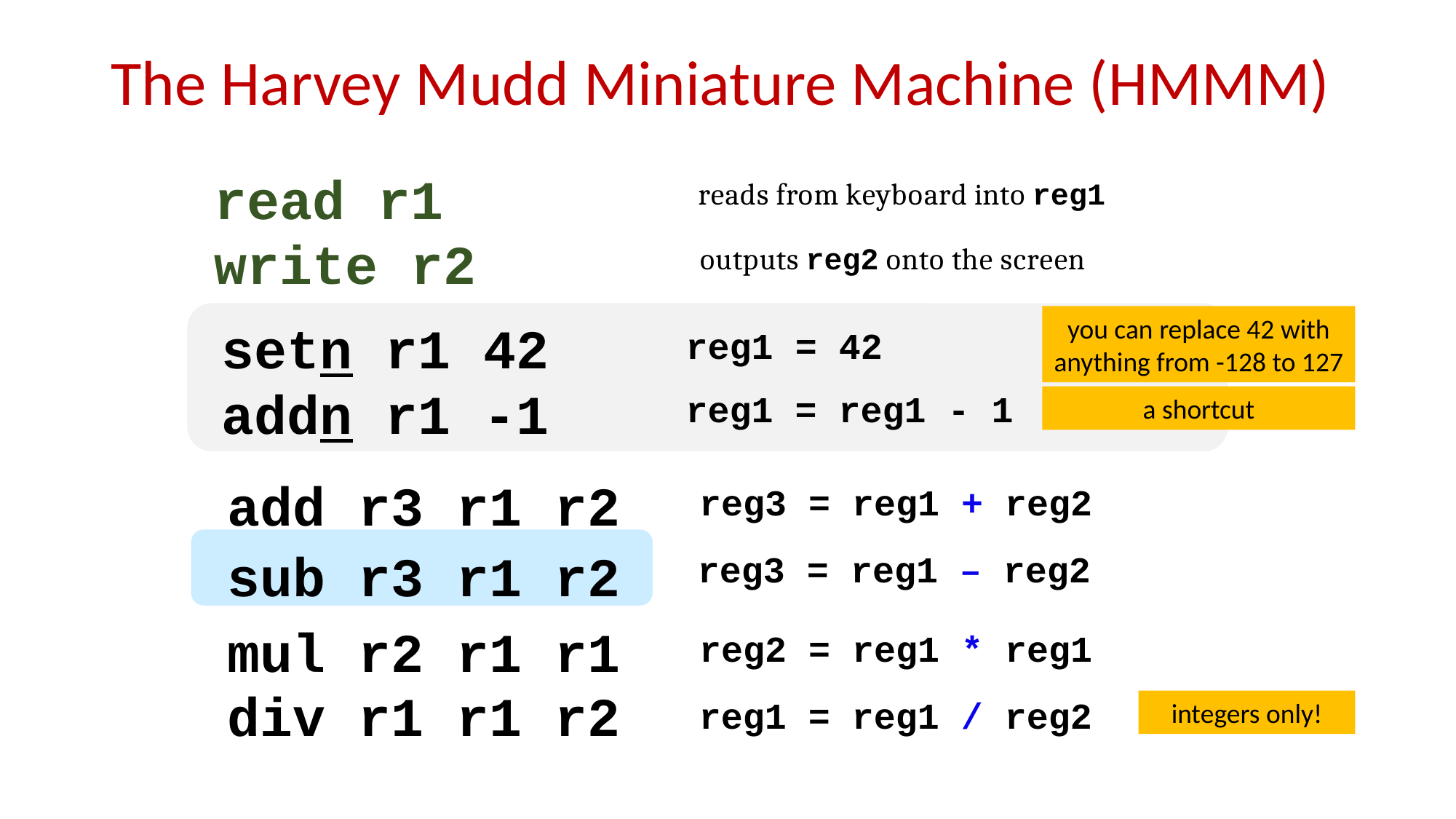

# The Harvey Mudd Miniature Machine (HMMM)

read r1
reads from keyboard into reg1
write r2
outputs reg2 onto the screen

you can replace 42 with anything from -128 to 127
setn r1 42
reg1 = 42
addn r1 -1
reg1 = reg1 - 1
a shortcut
add r3 r1 r2
reg3 = reg1 + reg2

sub r3 r1 r2
reg3 = reg1 – reg2
mul r2 r1 r1
reg2 = reg1 * reg1
div r1 r1 r2
reg1 = reg1 / reg2
integers only!